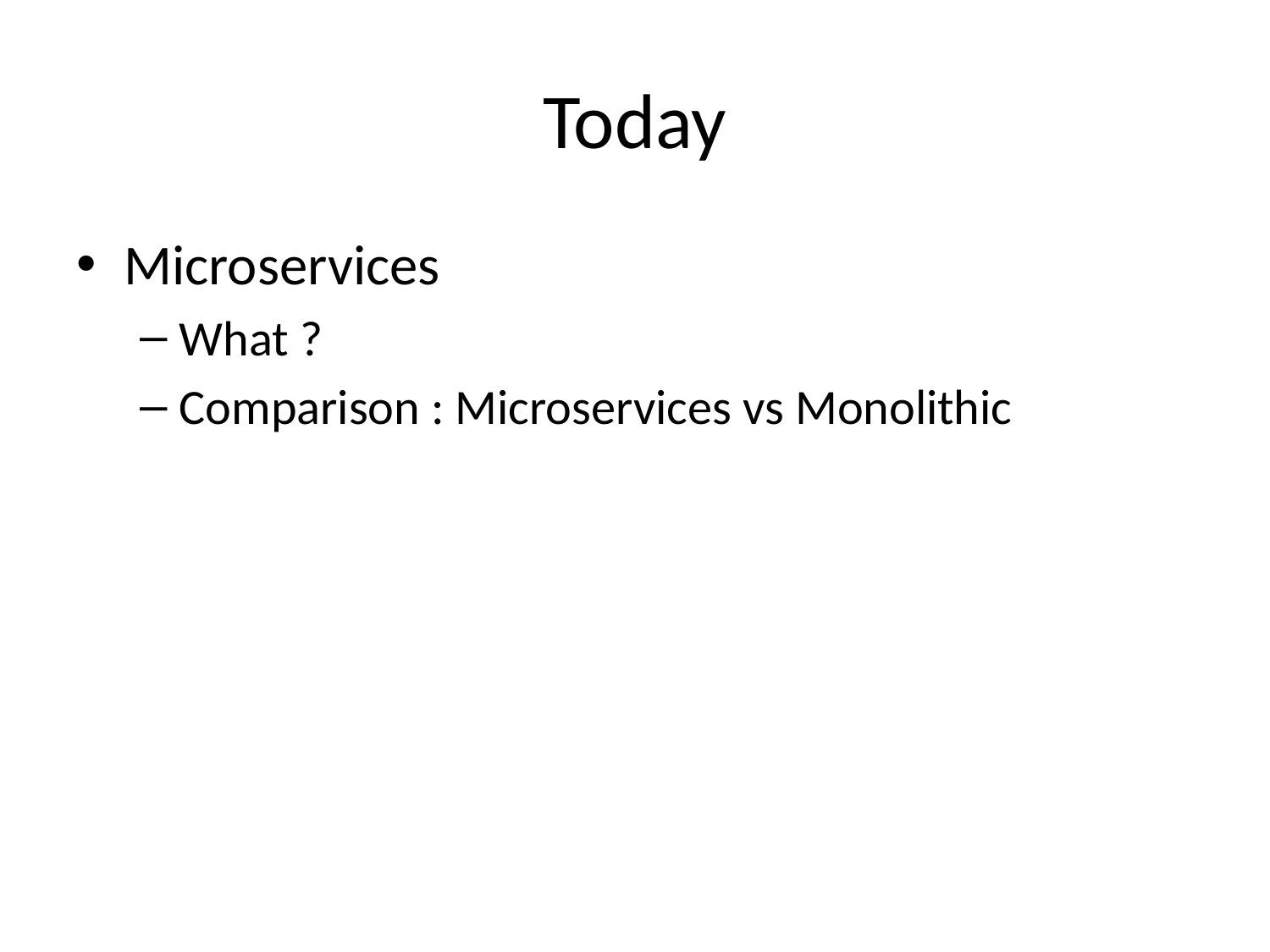

# Today
Microservices
What ?
Comparison : Microservices vs Monolithic